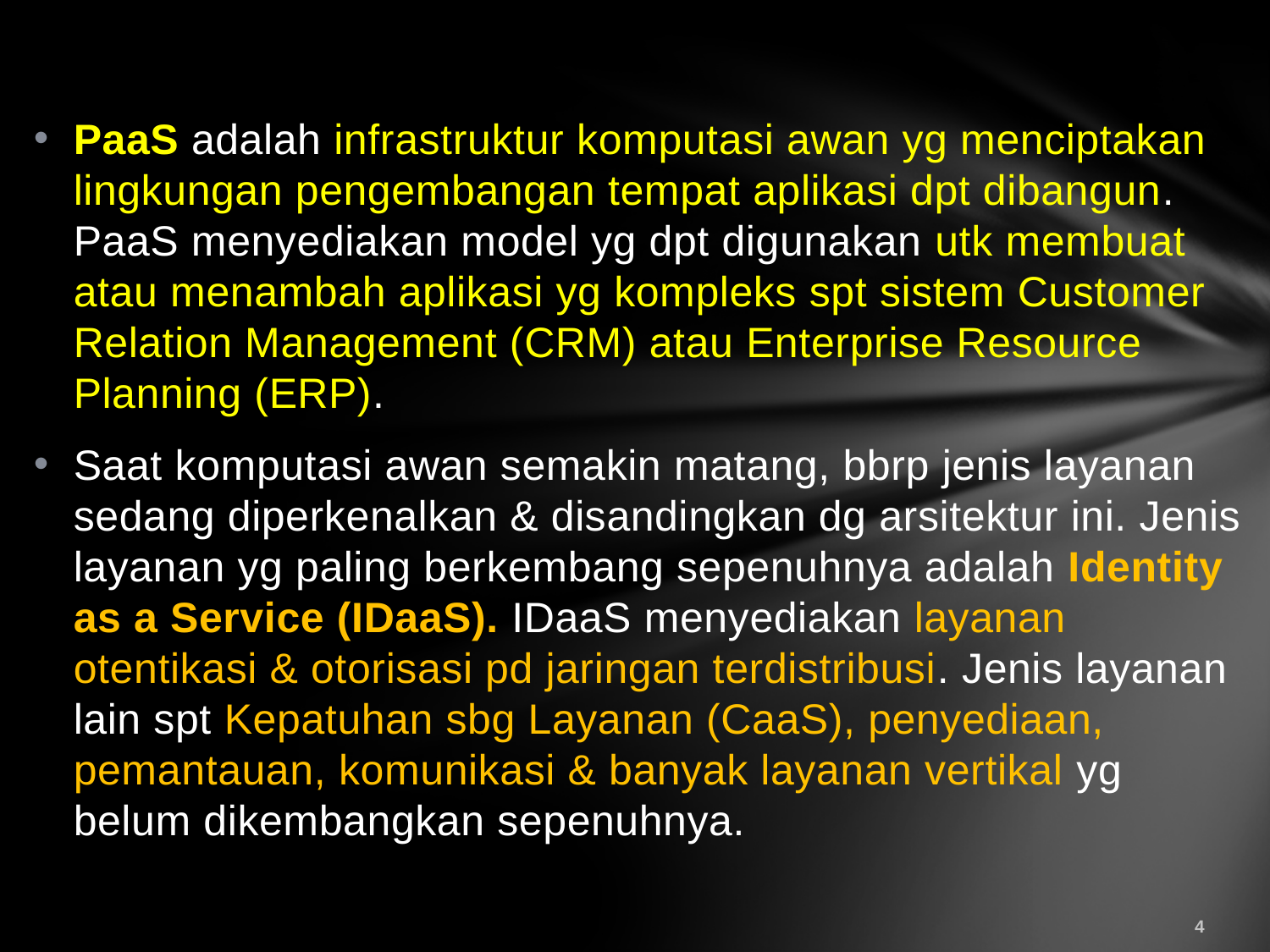

PaaS adalah infrastruktur komputasi awan yg menciptakan lingkungan pengembangan tempat aplikasi dpt dibangun. PaaS menyediakan model yg dpt digunakan utk membuat atau menambah aplikasi yg kompleks spt sistem Customer Relation Management (CRM) atau Enterprise Resource Planning (ERP).
Saat komputasi awan semakin matang, bbrp jenis layanan sedang diperkenalkan & disandingkan dg arsitektur ini. Jenis layanan yg paling berkembang sepenuhnya adalah Identity as a Service (IDaaS). IDaaS menyediakan layanan otentikasi & otorisasi pd jaringan terdistribusi. Jenis layanan lain spt Kepatuhan sbg Layanan (CaaS), penyediaan, pemantauan, komunikasi & banyak layanan vertikal yg belum dikembangkan sepenuhnya.
4